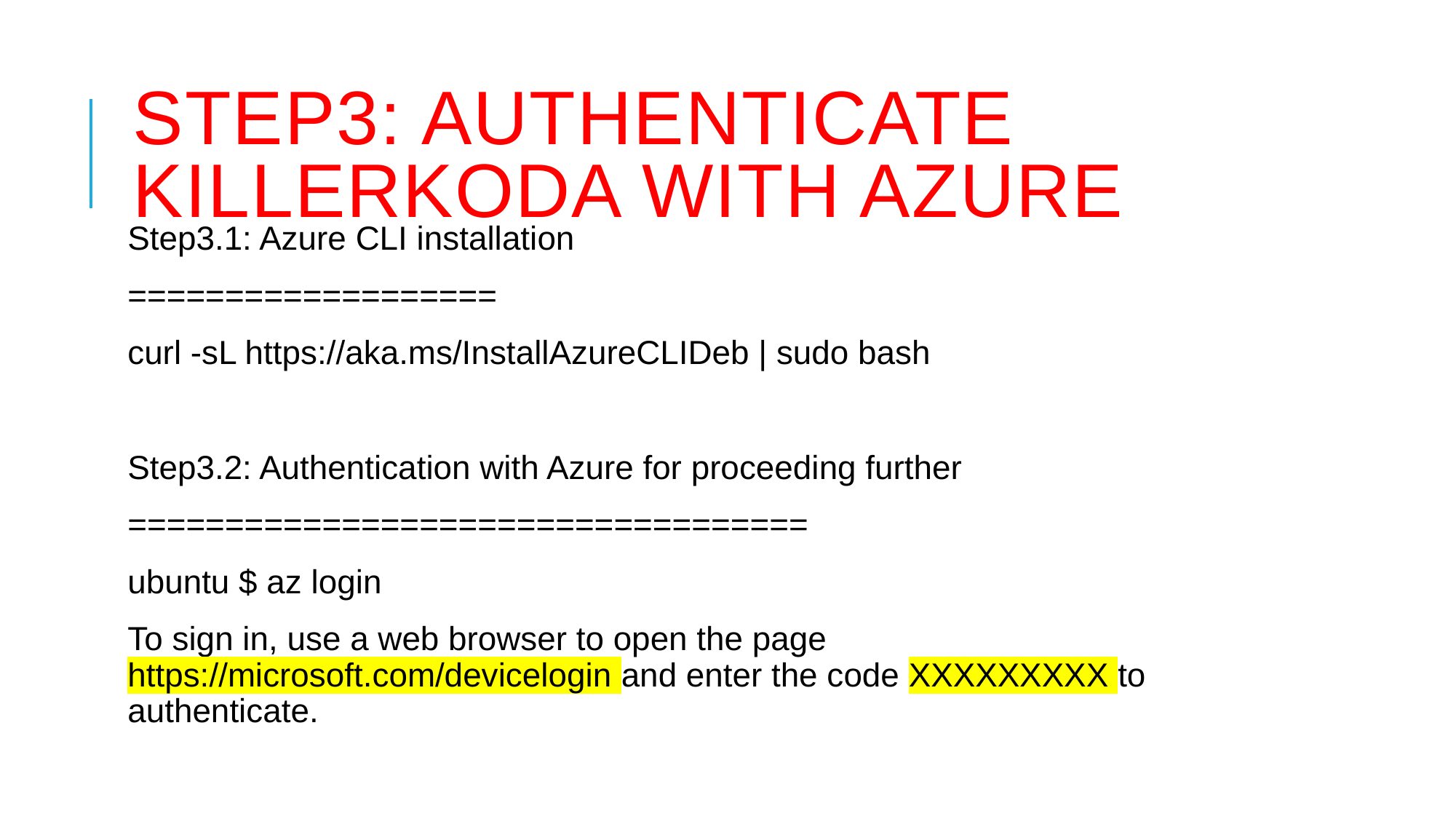

# Step3: Authenticate killerkoda with Azure
Step3.1: Azure CLI installation
===================
curl -sL https://aka.ms/InstallAzureCLIDeb | sudo bash

Step3.2: Authentication with Azure for proceeding further
===================================
ubuntu $ az login
To sign in, use a web browser to open the page https://microsoft.com/devicelogin and enter the code XXXXXXXXX to authenticate.